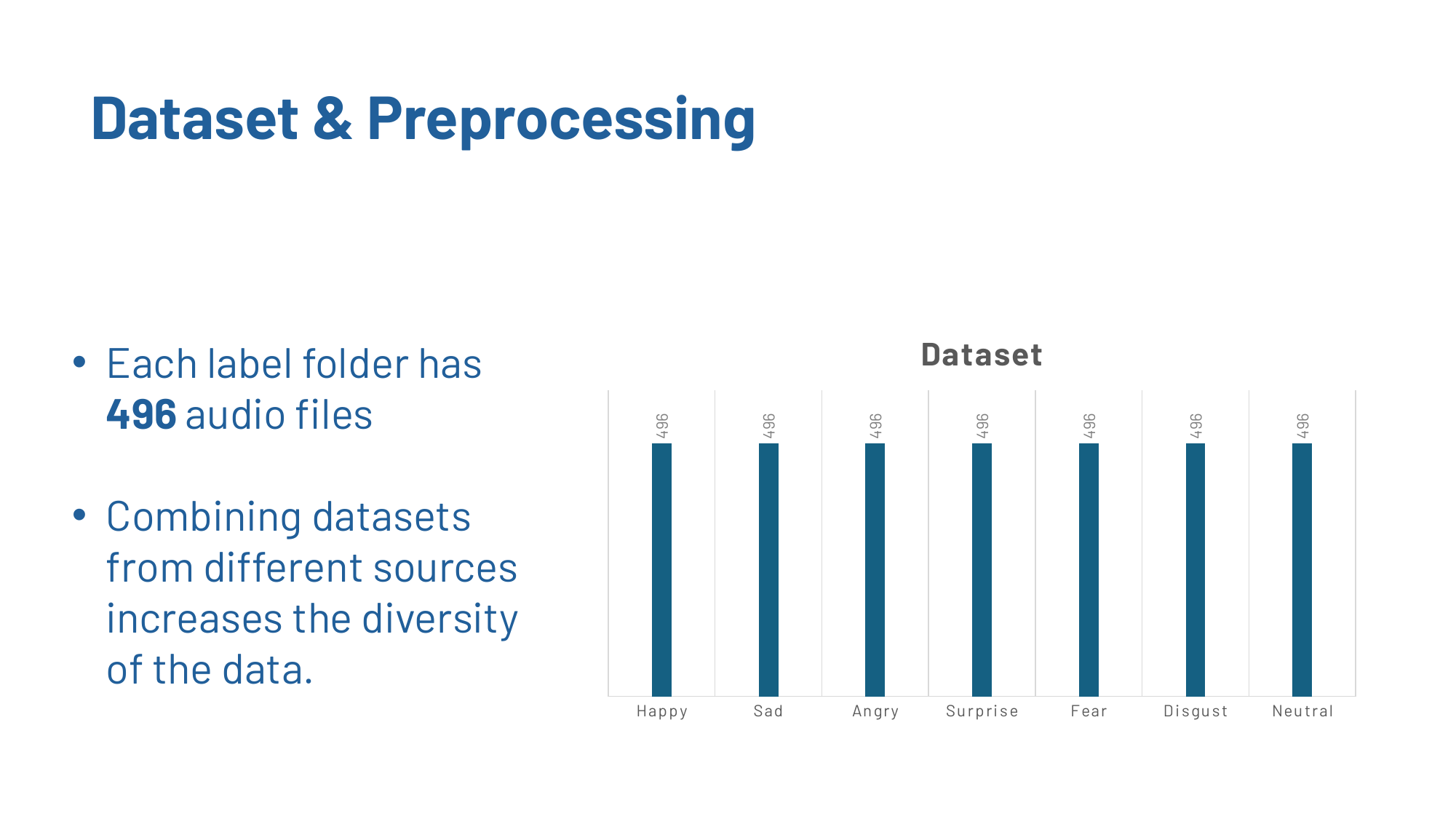

Dataset & Preprocessing

### Chart: Dataset

| Category | Series 1 |
|---|---|
| Happy | 496.0 |
| Sad | 496.0 |
| Angry | 496.0 |
| Surprise | 496.0 |
| Fear | 496.0 |
| Disgust | 496.0 |
| Neutral | 496.0 |
Each label folder has 496 audio files

Combining datasets from different sources increases the diversity of the data.